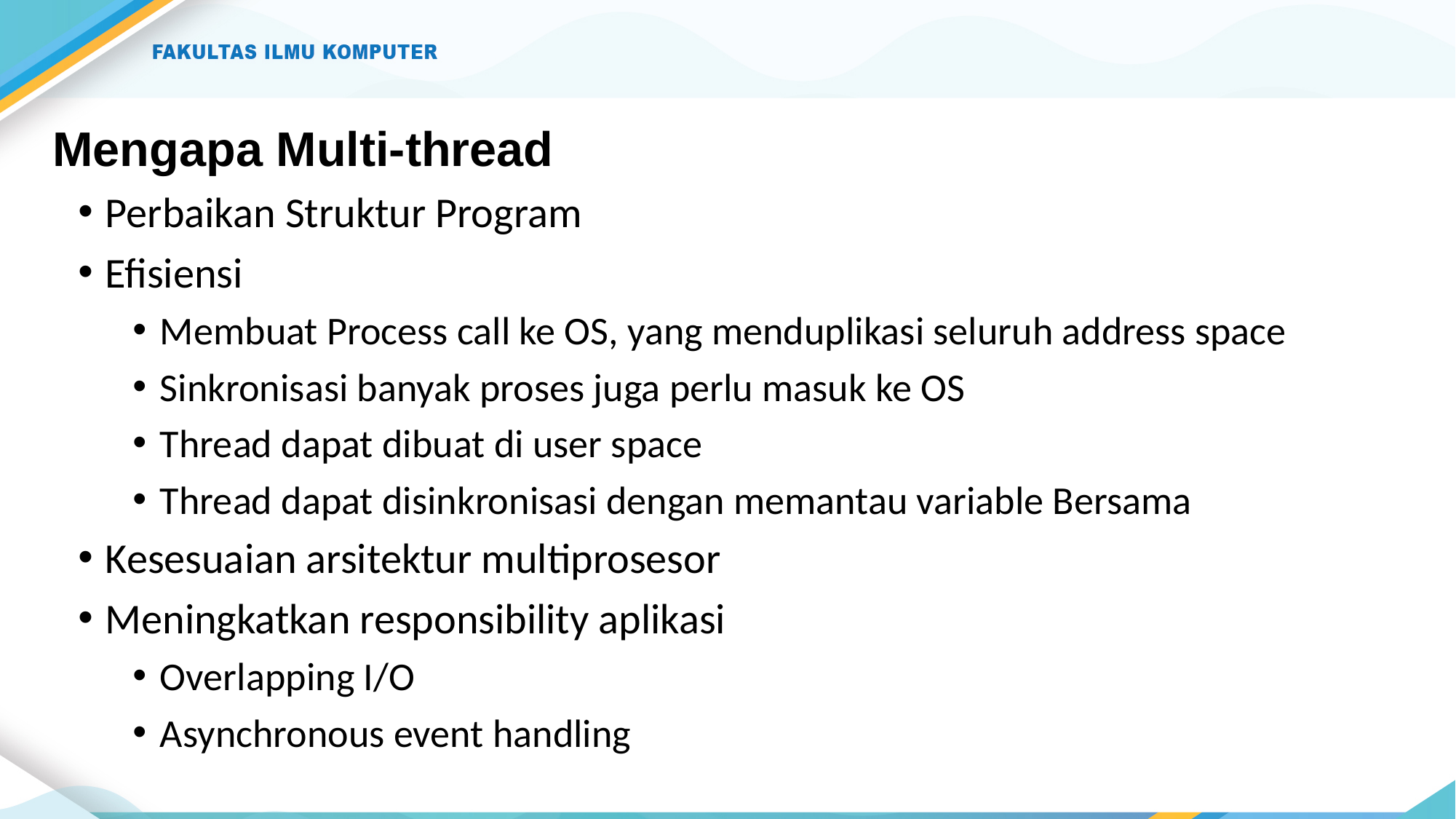

# Mengapa Multi-thread
Perbaikan Struktur Program
Efisiensi
Membuat Process call ke OS, yang menduplikasi seluruh address space
Sinkronisasi banyak proses juga perlu masuk ke OS
Thread dapat dibuat di user space
Thread dapat disinkronisasi dengan memantau variable Bersama
Kesesuaian arsitektur multiprosesor
Meningkatkan responsibility aplikasi
Overlapping I/O
Asynchronous event handling